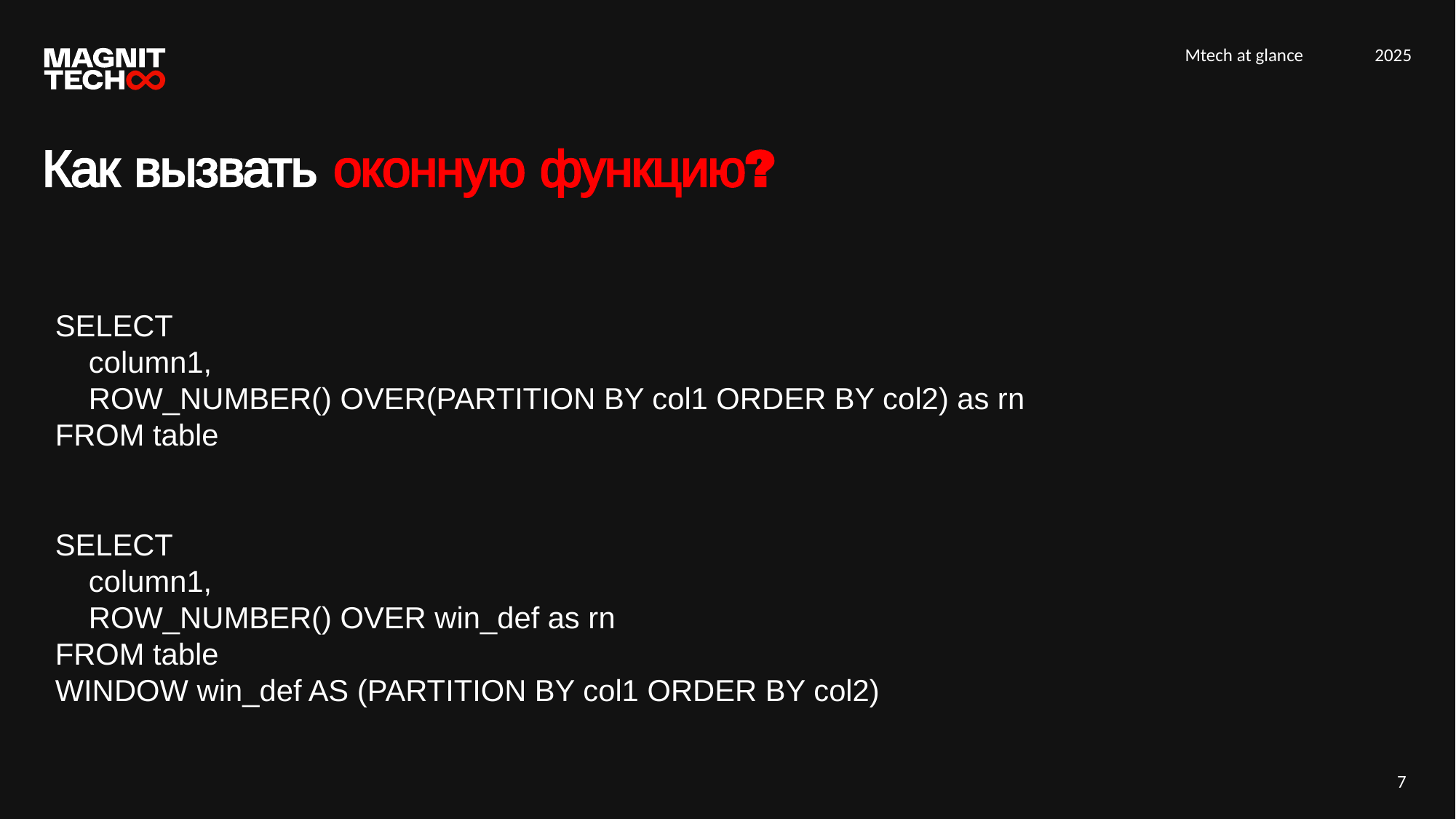

Как вызвать оконную функцию?
SELECT
    column1,
    ROW_NUMBER() OVER(PARTITION BY col1 ORDER BY col2) as rn
FROM table

SELECT
    column1,
    ROW_NUMBER() OVER win_def as rn
FROM table
WINDOW win_def AS (PARTITION BY col1 ORDER BY col2)
7